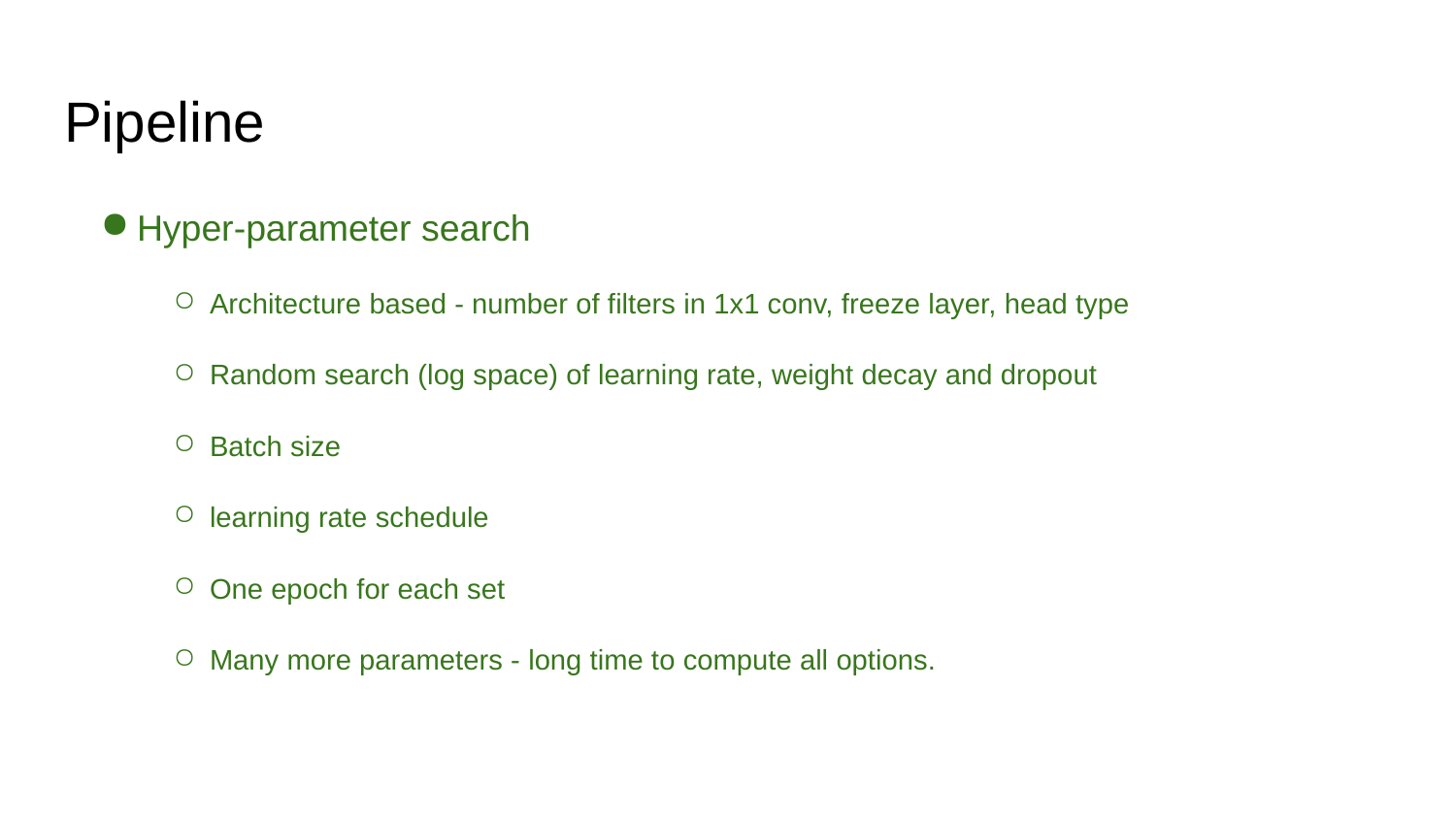

# Pipeline
Hyper-parameter search
Architecture based - number of filters in 1x1 conv, freeze layer, head type
Random search (log space) of learning rate, weight decay and dropout
Batch size
learning rate schedule
One epoch for each set
Many more parameters - long time to compute all options.